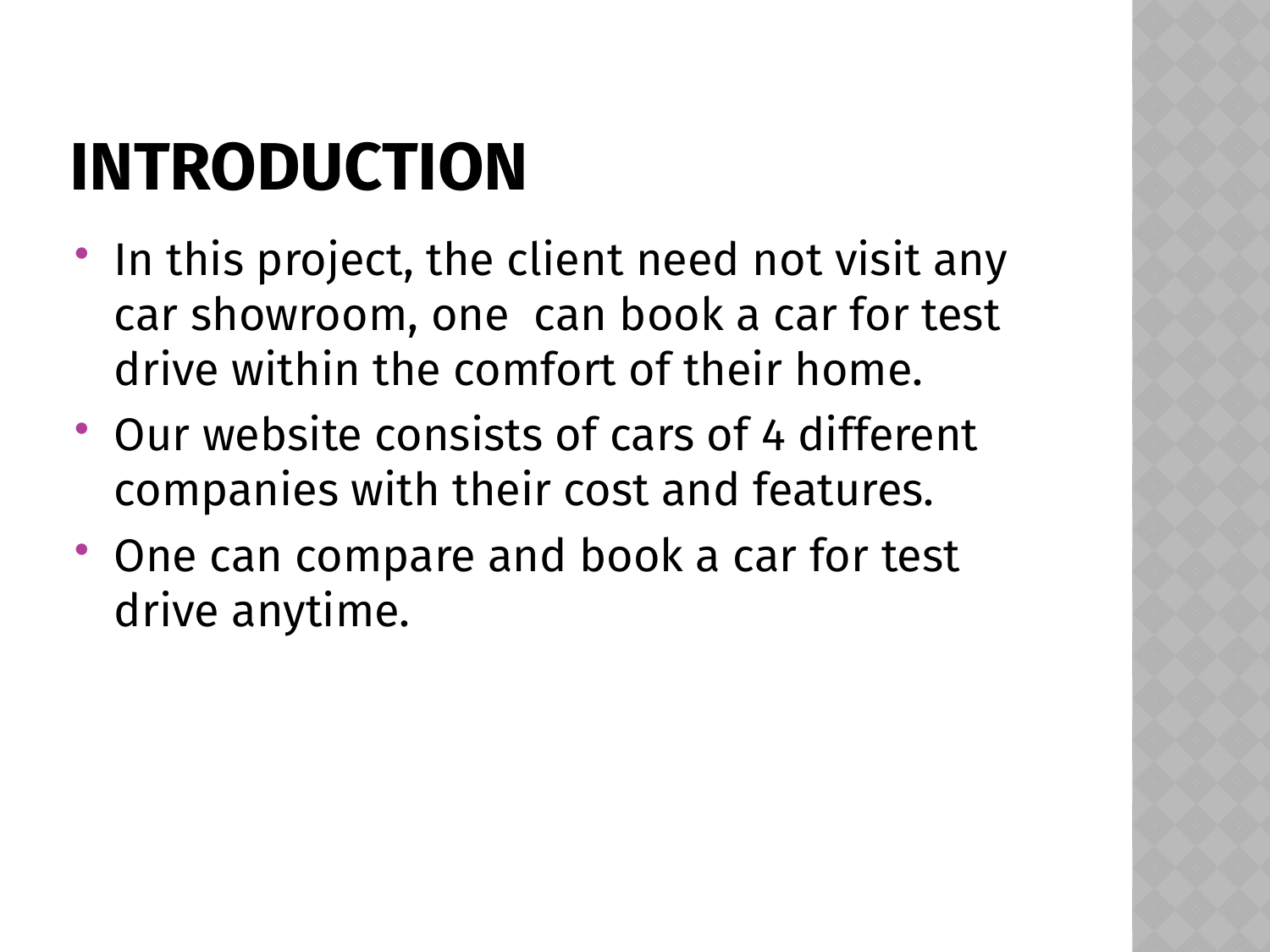

# INTRODUCTION
In this project, the client need not visit any car showroom, one  can book a car for test drive within the comfort of their home.
Our website consists of cars of 4 different companies with their cost and features.
One can compare and book a car for test drive anytime.